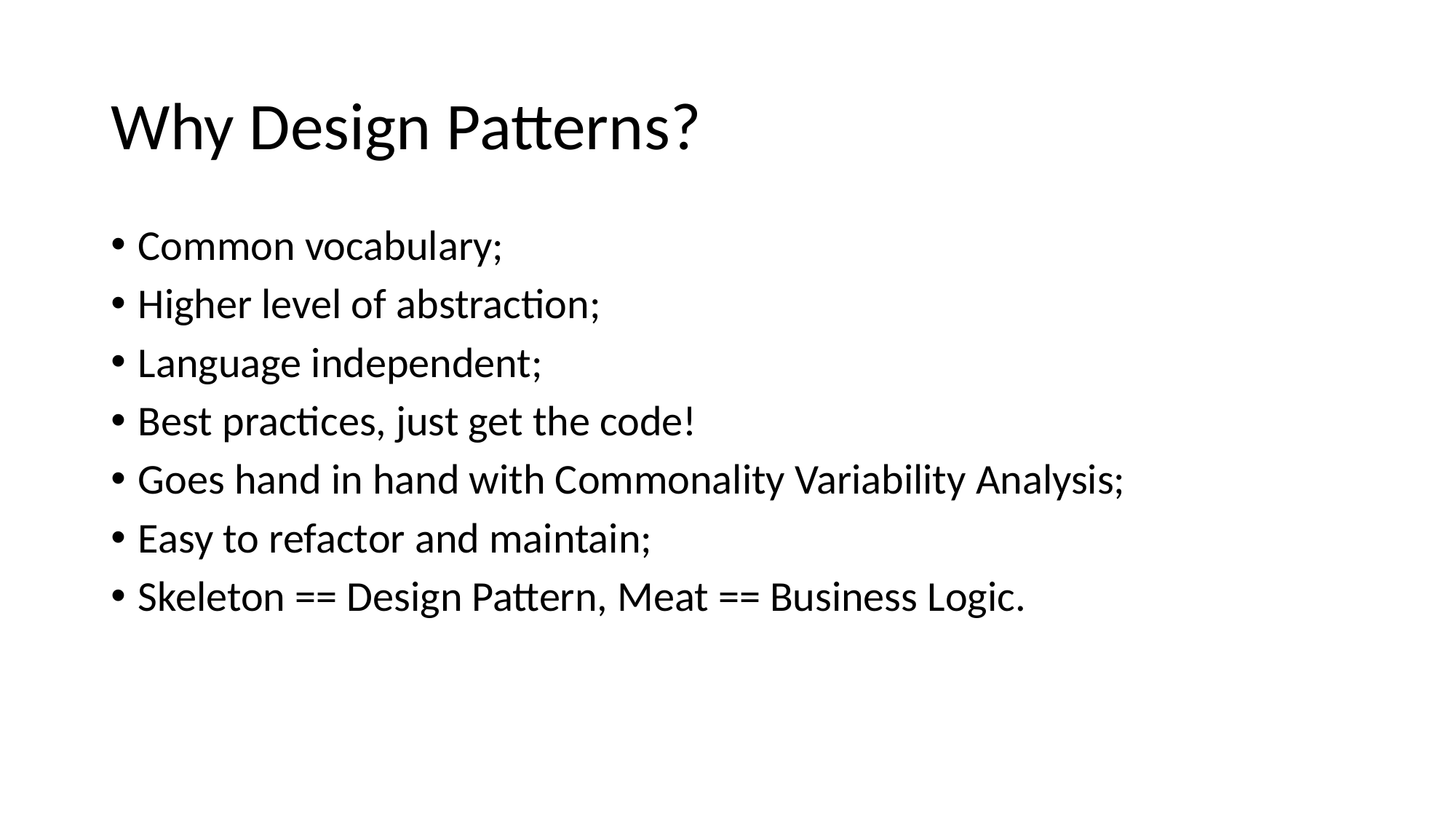

# Why Design Patterns?
Common vocabulary;
Higher level of abstraction;
Language independent;
Best practices, just get the code!
Goes hand in hand with Commonality Variability Analysis;
Easy to refactor and maintain;
Skeleton == Design Pattern, Meat == Business Logic.